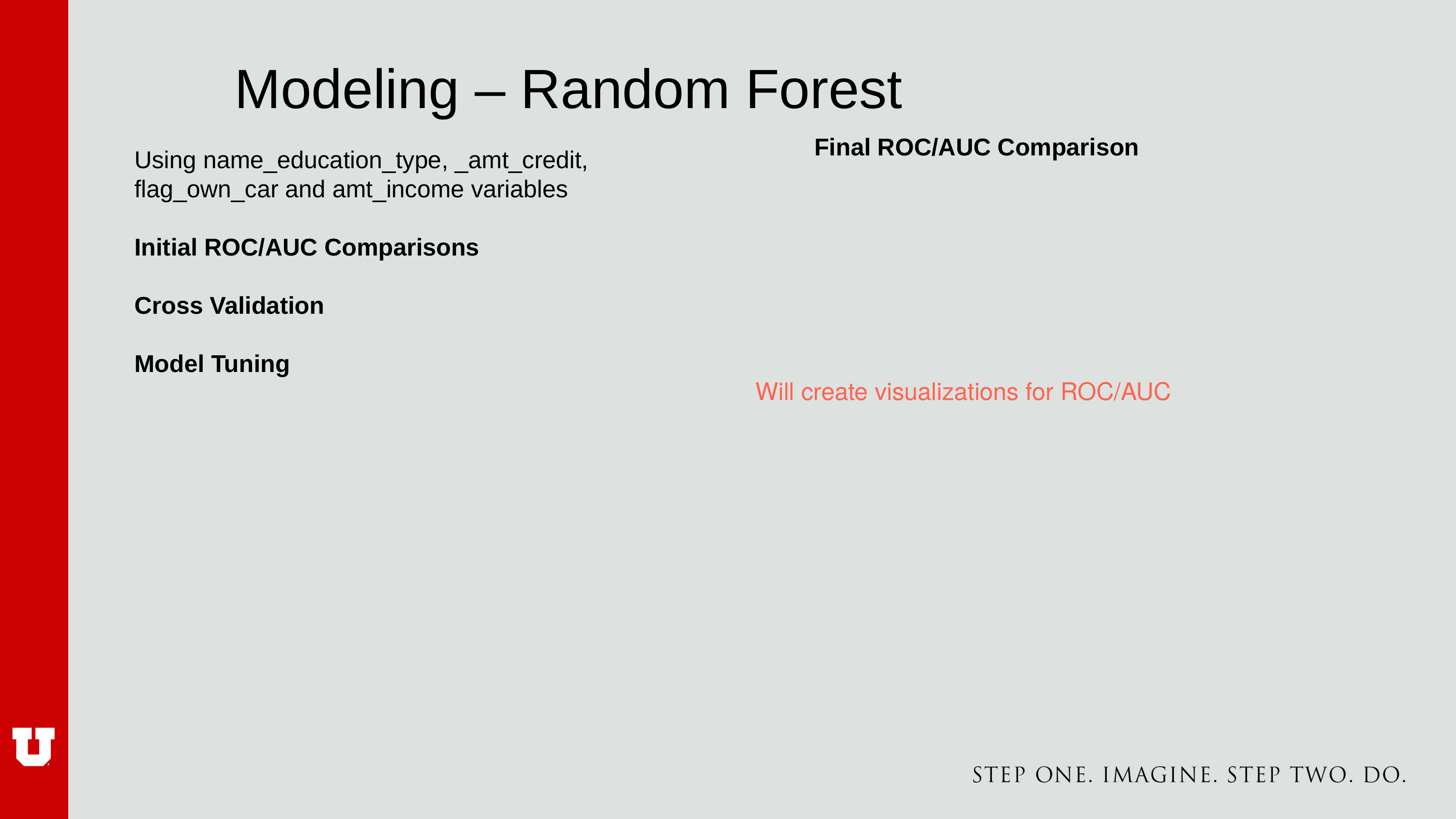

# Modeling – Random Forest
Final ROC/AUC Comparison

Using name_education_type, _amt_credit, flag_own_car and amt_income variables

Initial ROC/AUC Comparisons

Cross Validation

Model Tuning

Will create visualizations for ROC/AUC